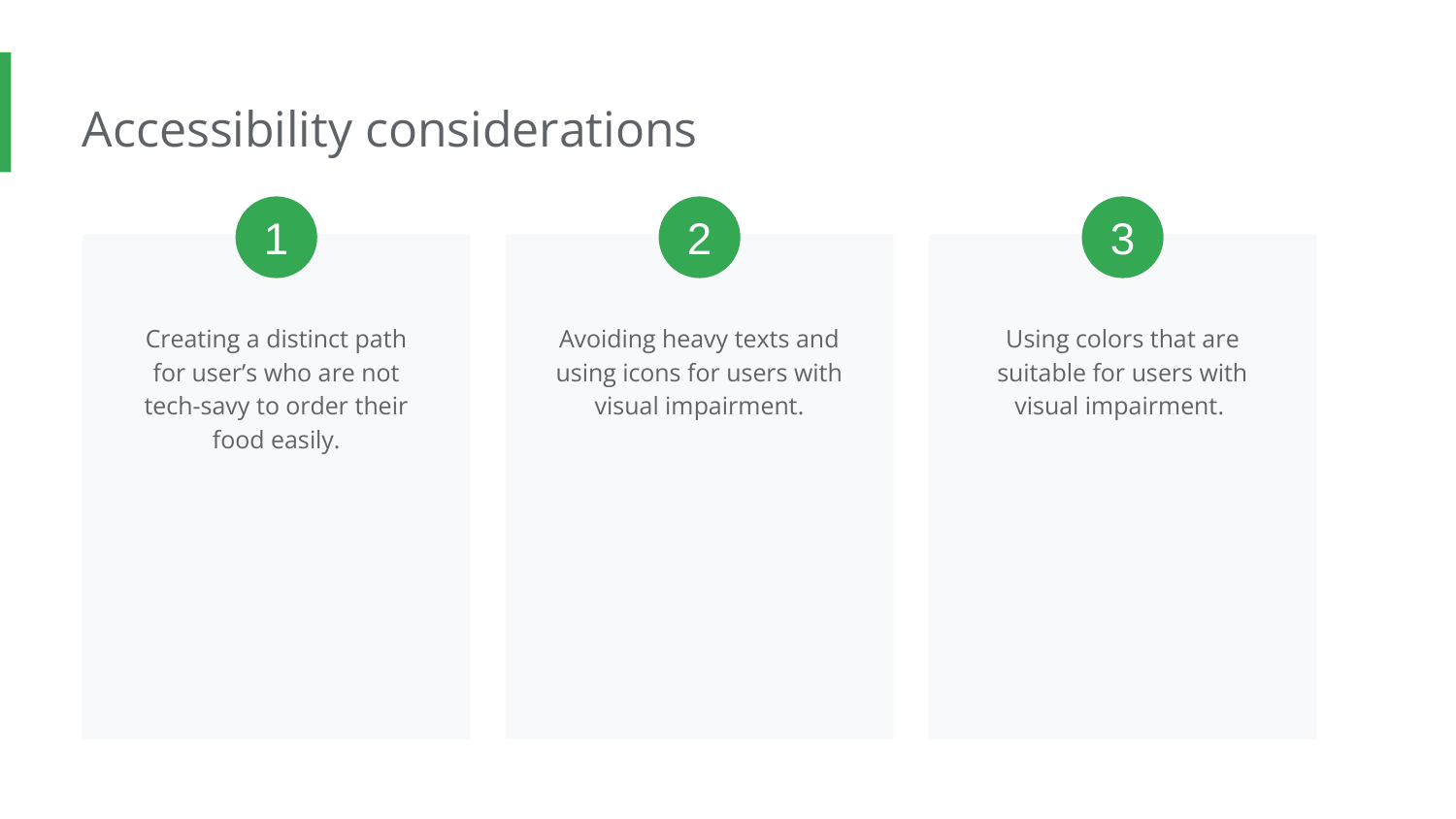

Accessibility considerations
1
2
3

Creating a distinct path for user’s who are not tech-savy to order their food easily.
Avoiding heavy texts and using icons for users with visual impairment.
Using colors that are suitable for users with visual impairment.